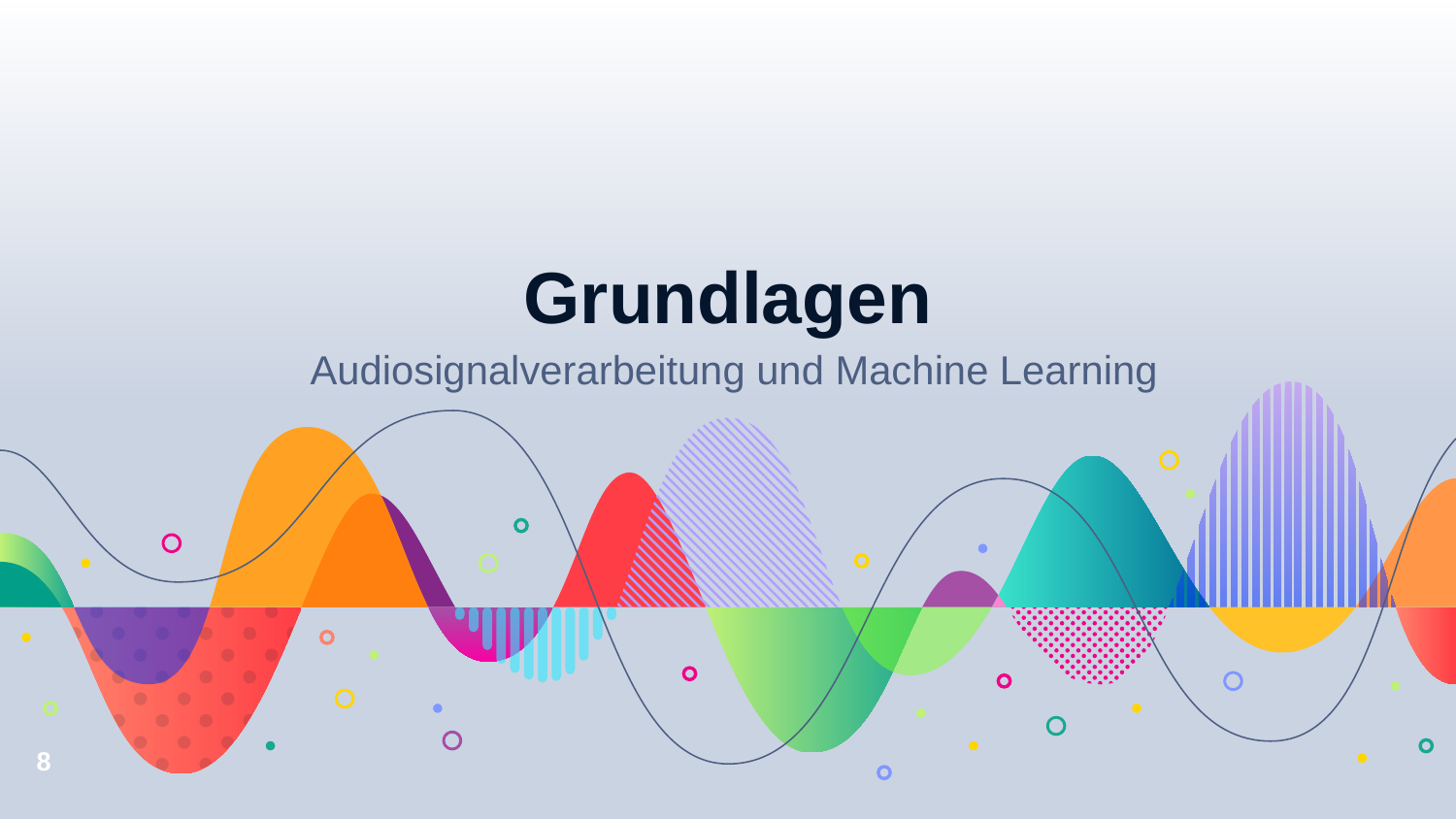

# Grundlagen
Audiosignalverarbeitung und Machine Learning
8